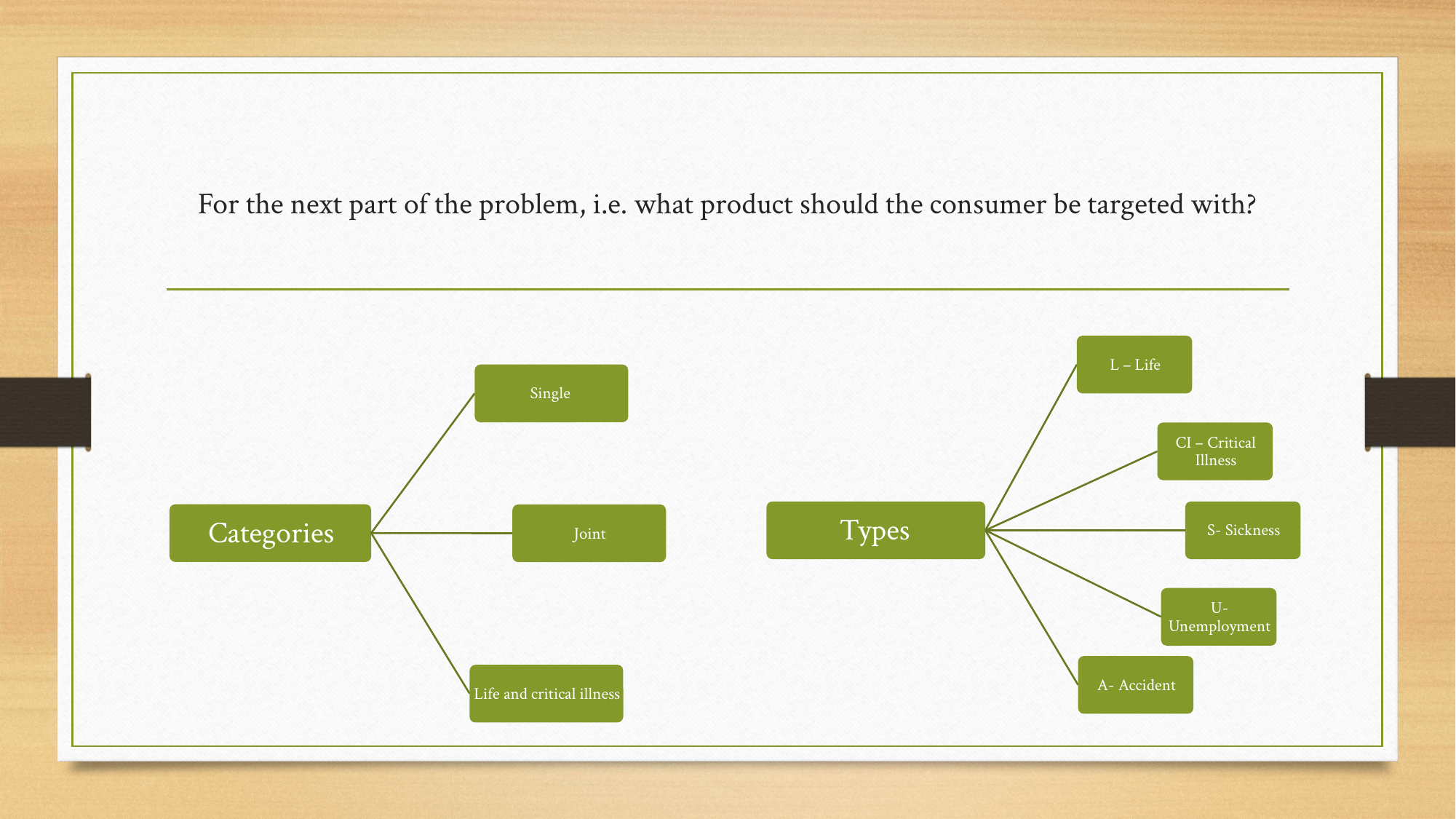

# For the next part of the problem, i.e. what product should the consumer be targeted with?
Categories

Single

Joint

Life and critical illness
Types

L – Life

CI – Critical Illness

S- Sickness

U- Unemployment

A- Accident